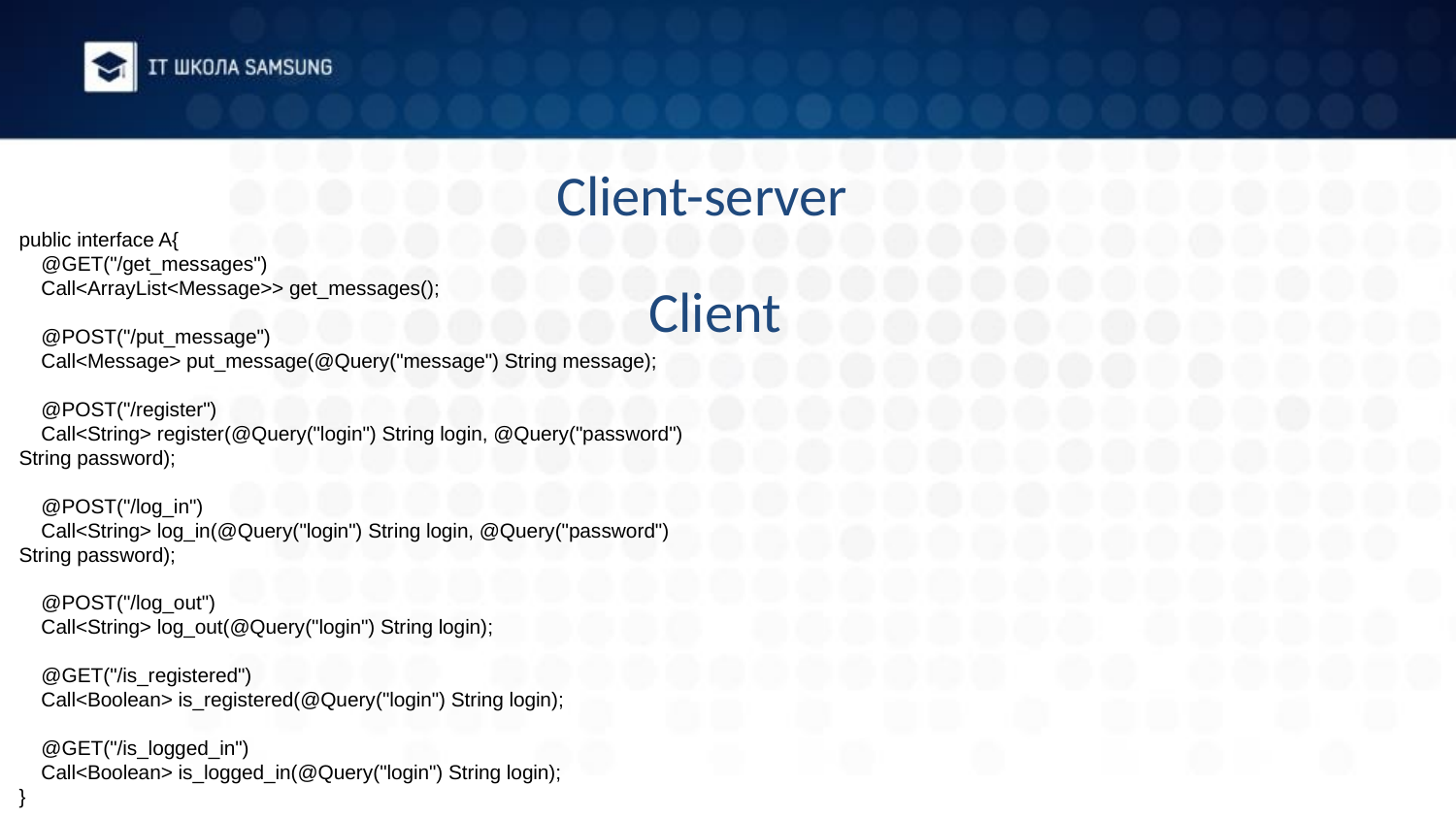

# Client-server
public interface A{
    @GET("/get_messages")
    Call<ArrayList<Message>> get_messages();
    @POST("/put_message")
    Call<Message> put_message(@Query("message") String message);
    @POST("/register")
    Call<String> register(@Query("login") String login, @Query("password") String password);
    @POST("/log_in")
    Call<String> log_in(@Query("login") String login, @Query("password") String password);
    @POST("/log_out")
    Call<String> log_out(@Query("login") String login);
    @GET("/is_registered")
    Call<Boolean> is_registered(@Query("login") String login);
    @GET("/is_logged_in")
    Call<Boolean> is_logged_in(@Query("login") String login);
}
Client